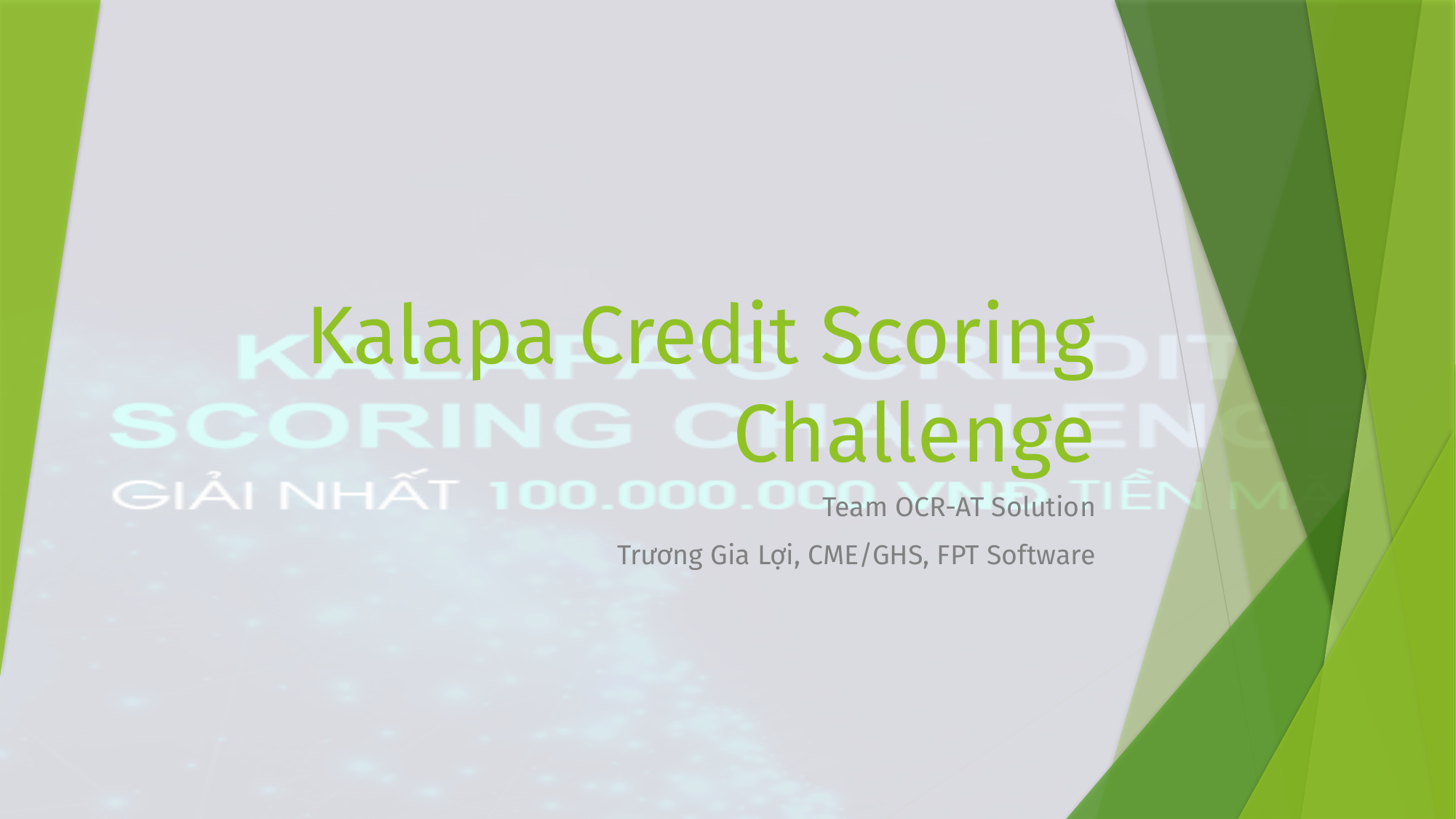

# Kalapa Credit Scoring Challenge
Team OCR-AT Solution
Trương Gia Lợi, CME/GHS, FPT Software